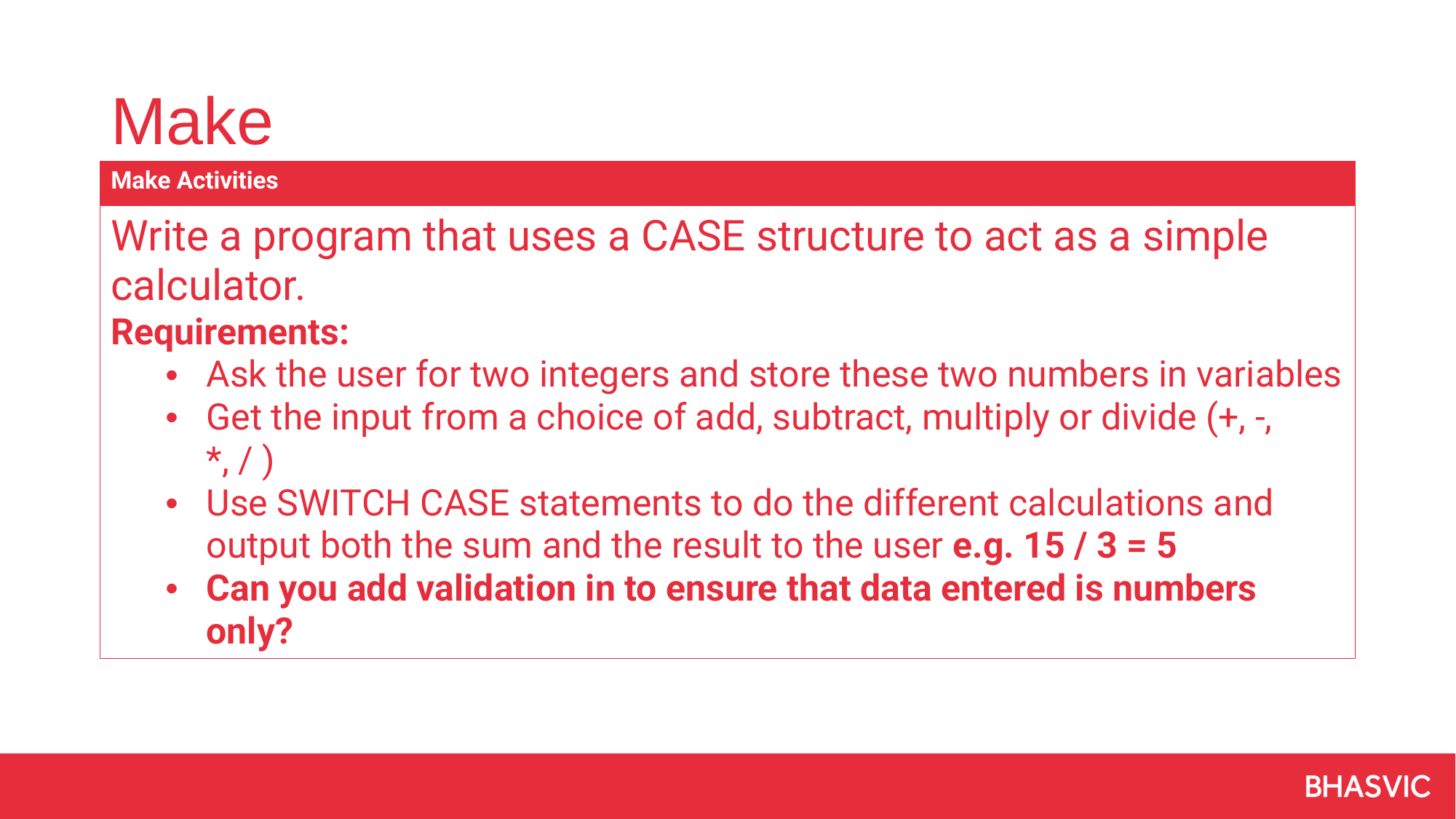

# Make
| Make Activities |
| --- |
| Write a program that uses a CASE structure to act as a simple calculator. Requirements: Ask the user for two integers and store these two numbers in variables Get the input from a choice of add, subtract, multiply or divide (+, -, \*, / ) Use SWITCH CASE statements to do the different calculations and output both the sum and the result to the user e.g. 15 / 3 = 5 Can you add validation in to ensure that data entered is numbers only? |